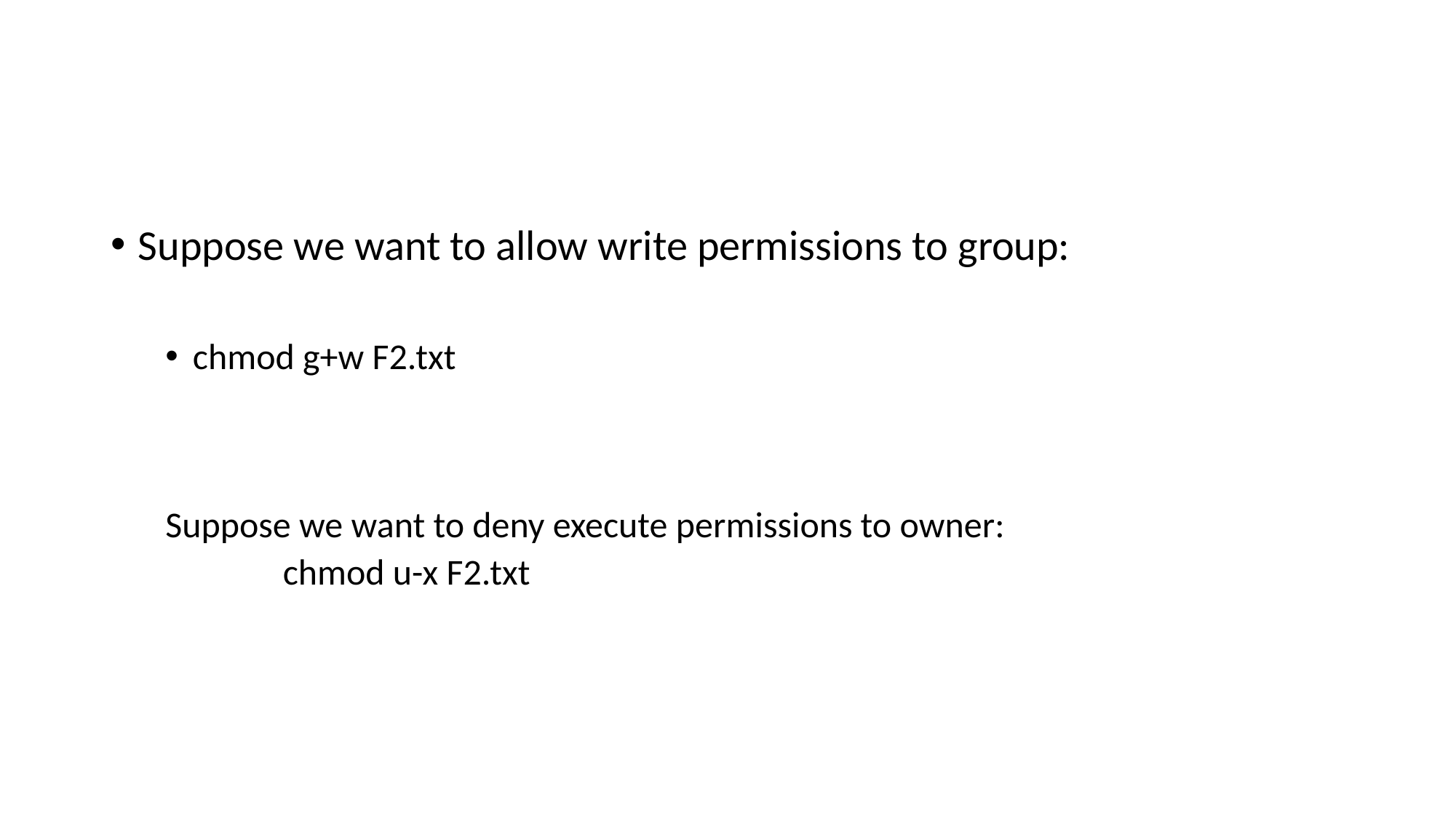

#
Suppose we want to allow write permissions to group:

chmod g+w F2.txt

Suppose we want to deny execute permissions to owner:
	 chmod u-x F2.txt